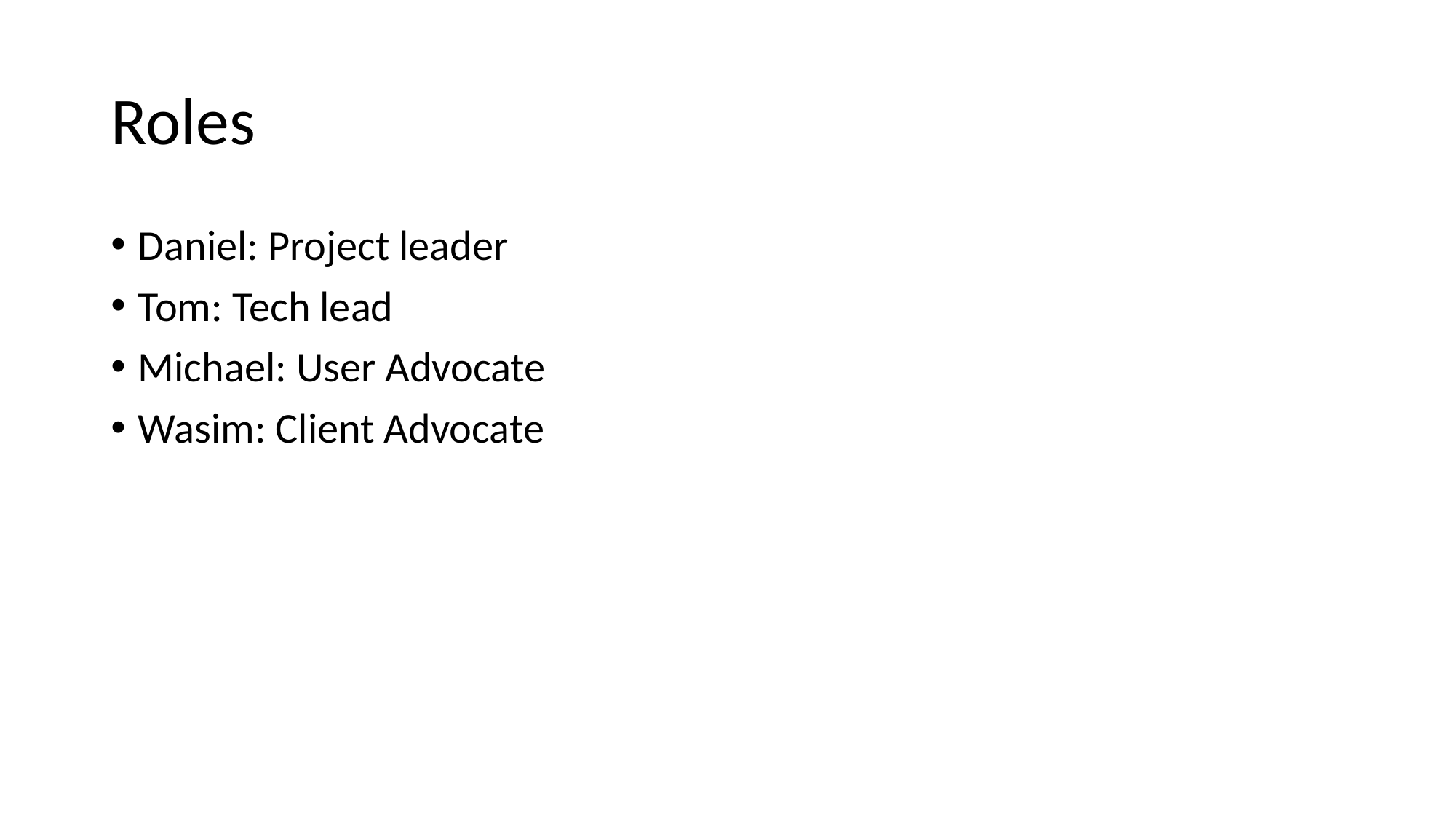

# Roles
Daniel: Project leader
Tom: Tech lead
Michael: User Advocate
Wasim: Client Advocate